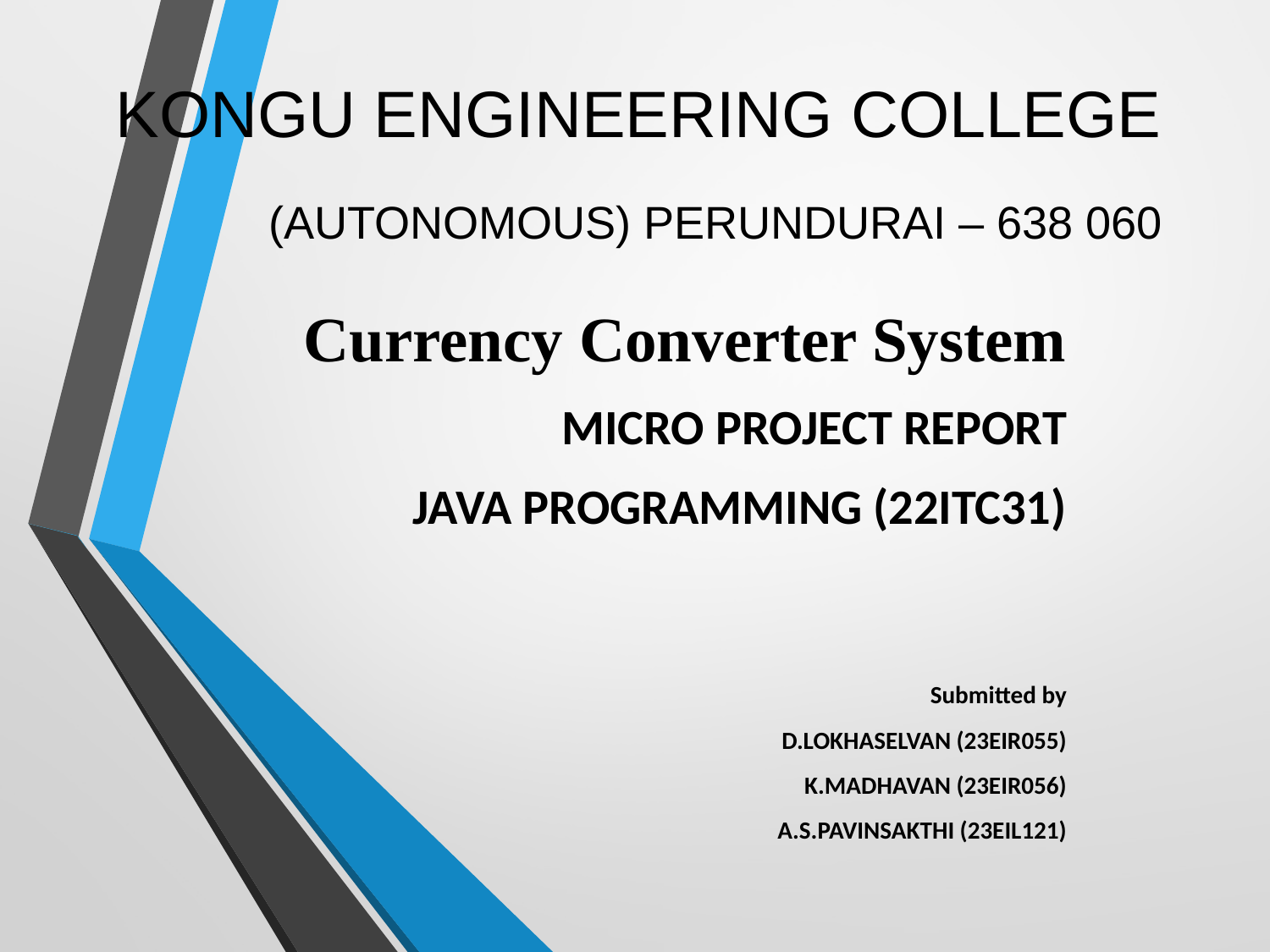

# KONGU ENGINEERING COLLEGE  (AUTONOMOUS) PERUNDURAI – 638 060
Currency Converter System
MICRO PROJECT REPORT
JAVA PROGRAMMING (22ITC31)

Submitted by
D.LOKHASELVAN (23EIR055)
K.MADHAVAN (23EIR056)
A.S.PAVINSAKTHI (23EIL121)